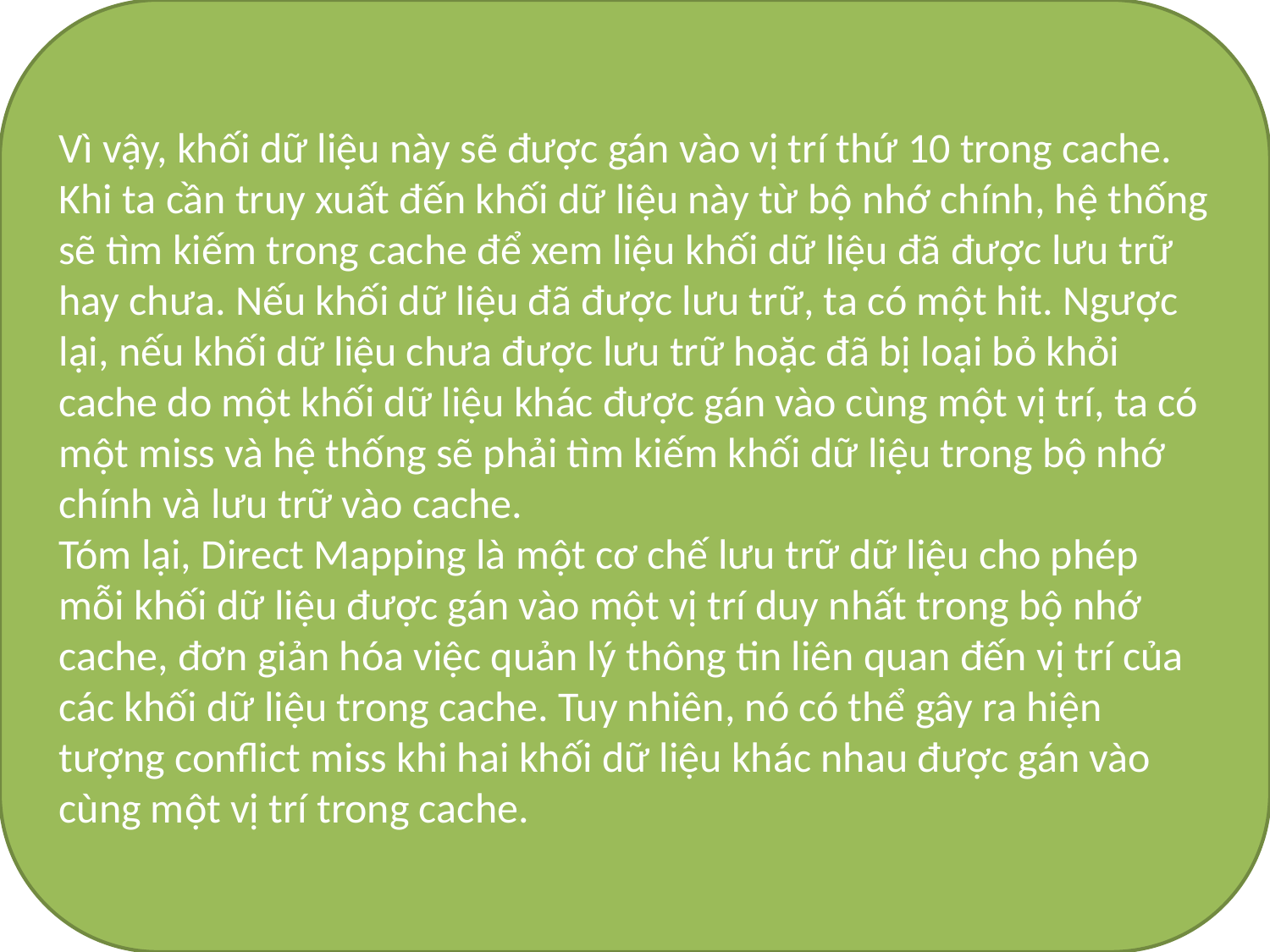

Vì vậy, khối dữ liệu này sẽ được gán vào vị trí thứ 10 trong cache. Khi ta cần truy xuất đến khối dữ liệu này từ bộ nhớ chính, hệ thống sẽ tìm kiếm trong cache để xem liệu khối dữ liệu đã được lưu trữ hay chưa. Nếu khối dữ liệu đã được lưu trữ, ta có một hit. Ngược lại, nếu khối dữ liệu chưa được lưu trữ hoặc đã bị loại bỏ khỏi cache do một khối dữ liệu khác được gán vào cùng một vị trí, ta có một miss và hệ thống sẽ phải tìm kiếm khối dữ liệu trong bộ nhớ chính và lưu trữ vào cache.
Tóm lại, Direct Mapping là một cơ chế lưu trữ dữ liệu cho phép mỗi khối dữ liệu được gán vào một vị trí duy nhất trong bộ nhớ cache, đơn giản hóa việc quản lý thông tin liên quan đến vị trí của các khối dữ liệu trong cache. Tuy nhiên, nó có thể gây ra hiện tượng conflict miss khi hai khối dữ liệu khác nhau được gán vào cùng một vị trí trong cache.
#